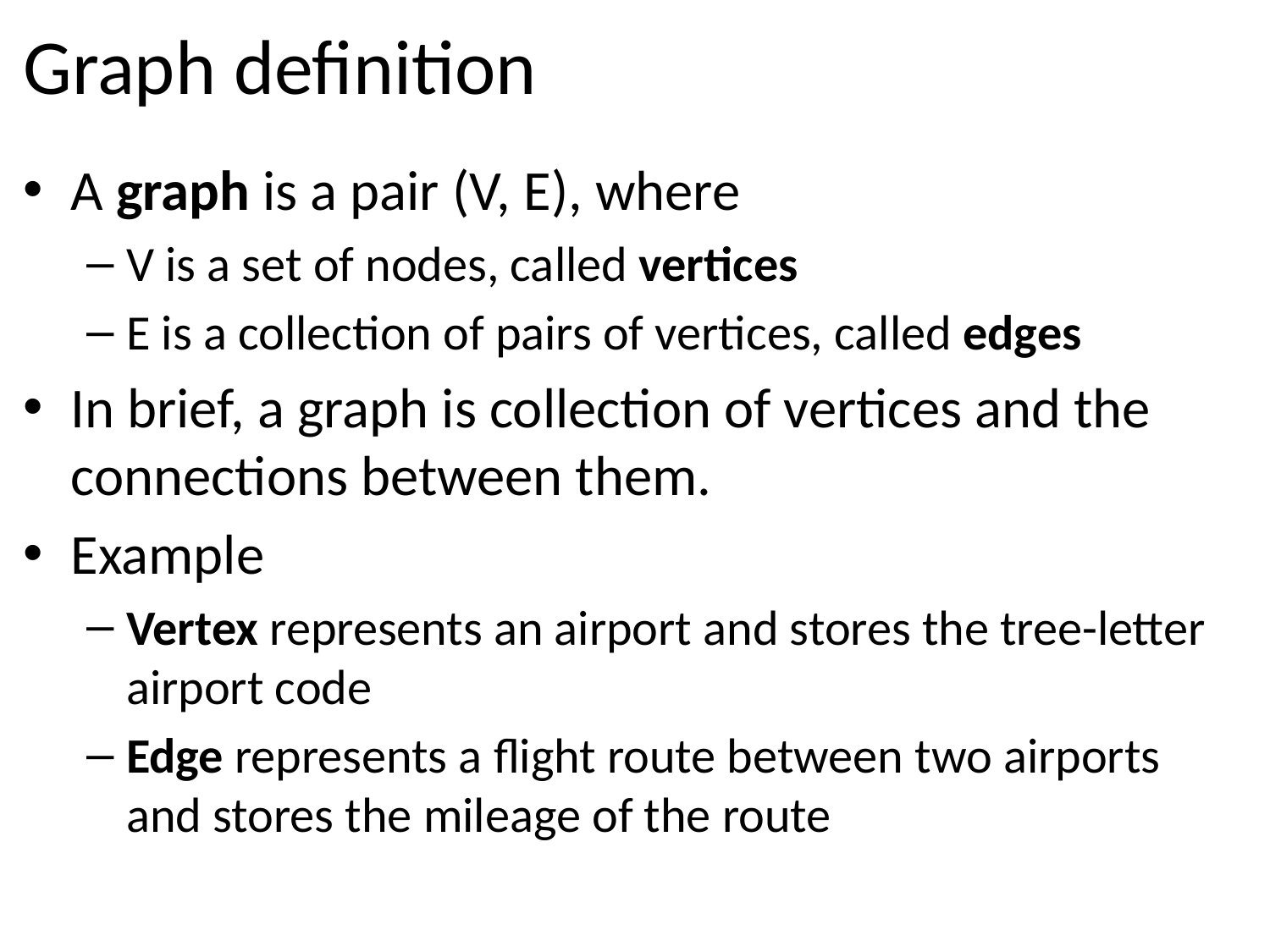

# Graph definition
A graph is a pair (V, E), where
V is a set of nodes, called vertices
E is a collection of pairs of vertices, called edges
In brief, a graph is collection of vertices and the connections between them.
Example
Vertex represents an airport and stores the tree-letter airport code
Edge represents a flight route between two airports and stores the mileage of the route